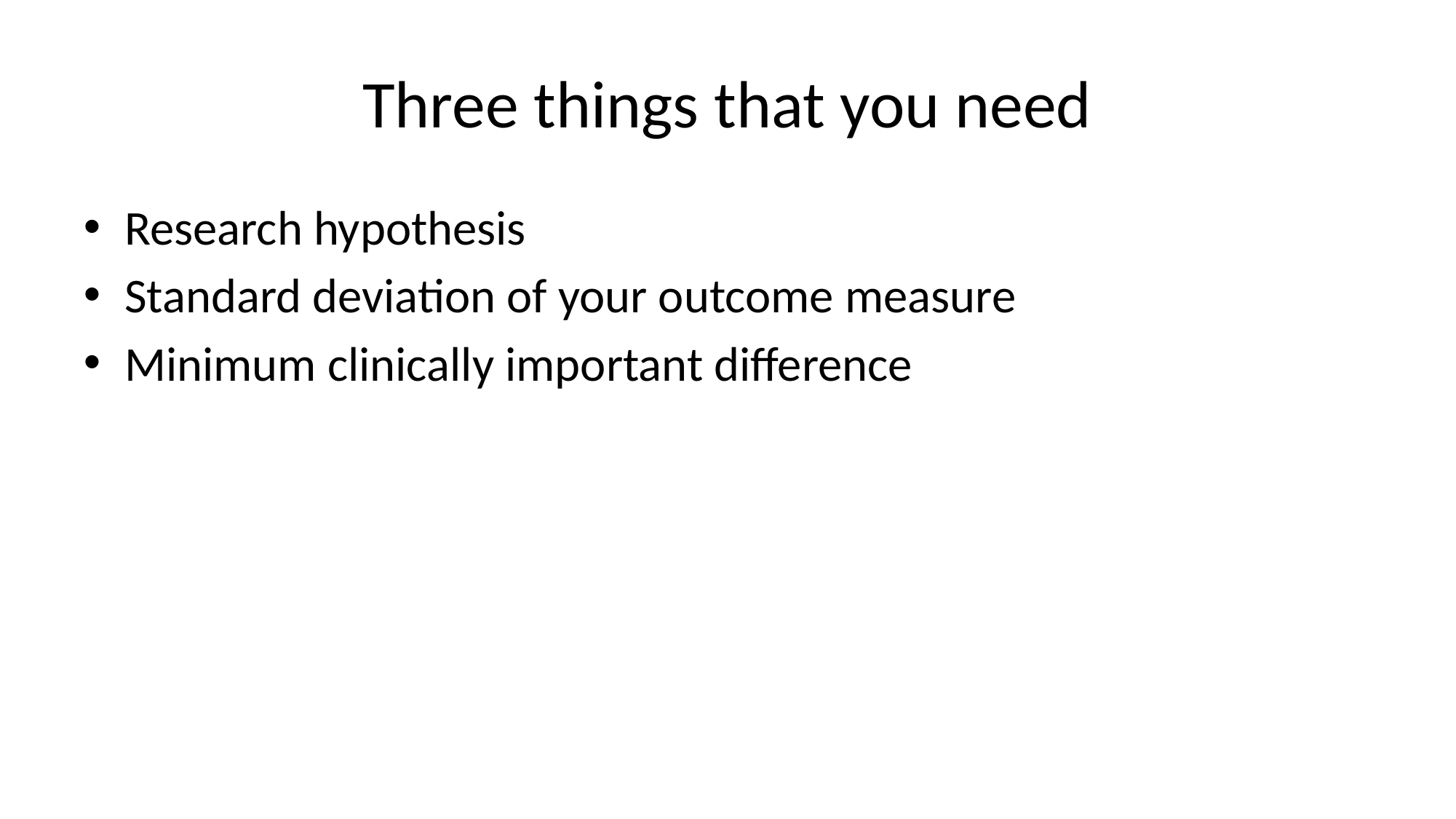

# Three things that you need
Research hypothesis
Standard deviation of your outcome measure
Minimum clinically important difference